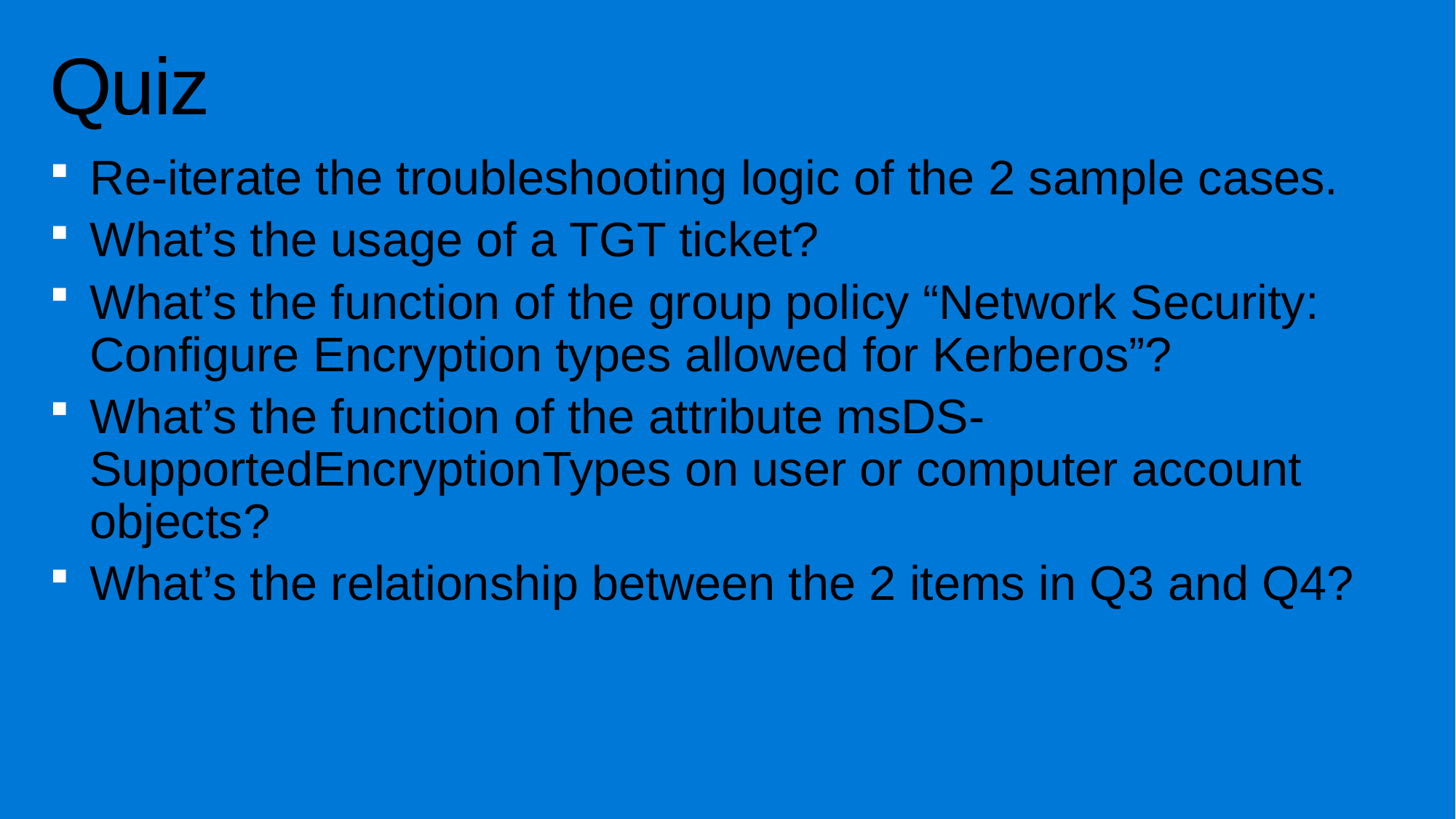

# Quiz
Re-iterate the troubleshooting logic of the 2 sample cases.
What’s the usage of a TGT ticket?
What’s the function of the group policy “Network Security: Configure Encryption types allowed for Kerberos”?
What’s the function of the attribute msDS-SupportedEncryptionTypes on user or computer account objects?
What’s the relationship between the 2 items in Q3 and Q4?